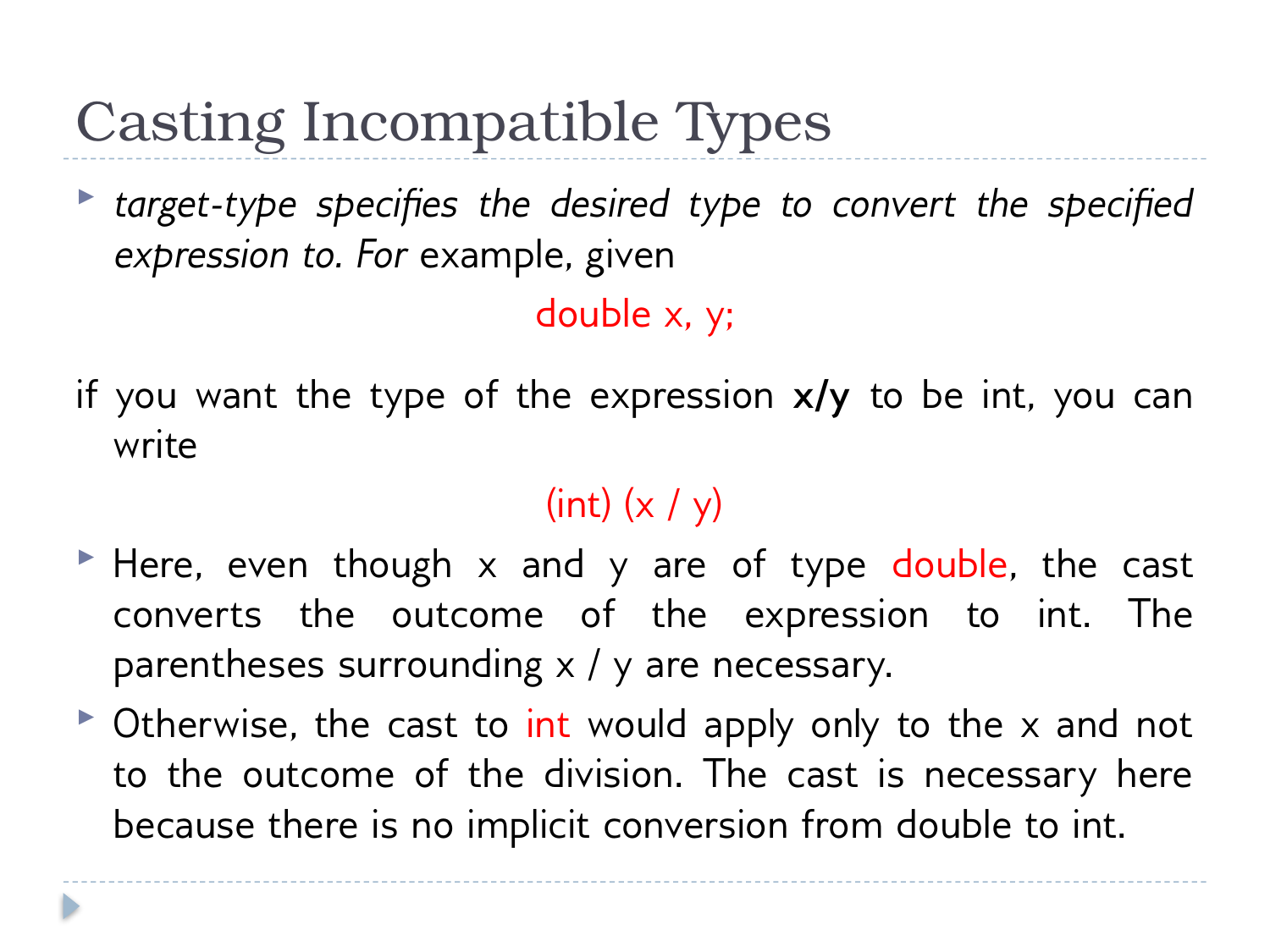

# Casting Incompatible Types
target-type specifies the desired type to convert the specified expression to. For example, given
double x, y;

if you want the type of the expression x/y to be int, you can write
(int) (x / y)
Here, even though x and y are of type double, the cast converts the outcome of the expression to int. The parentheses surrounding x / y are necessary.
Otherwise, the cast to int would apply only to the x and not to the outcome of the division. The cast is necessary here because there is no implicit conversion from double to int.